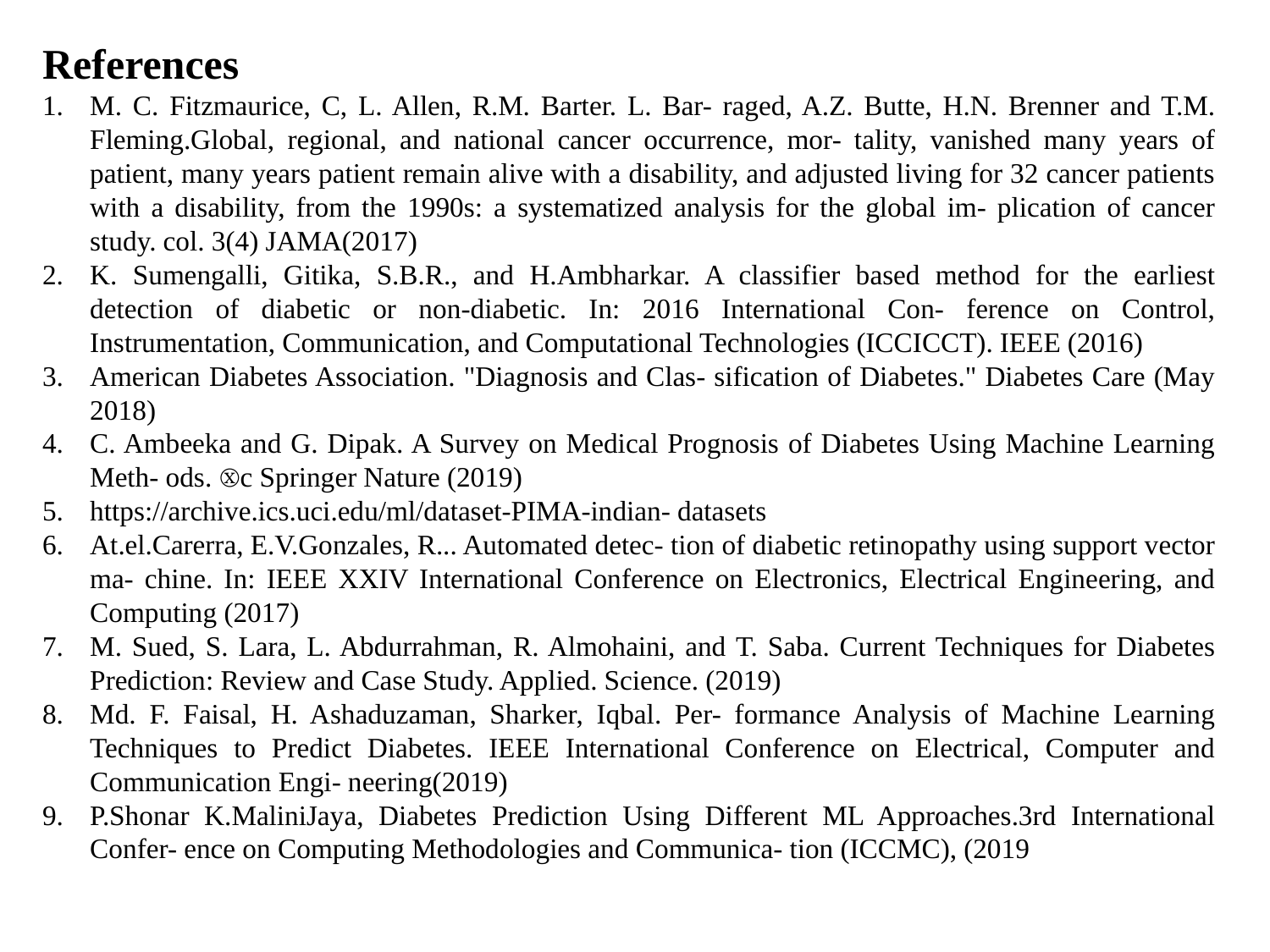

References
M. C. Fitzmaurice, C, L. Allen, R.M. Barter. L. Bar- raged, A.Z. Butte, H.N. Brenner and T.M. Fleming.Global, regional, and national cancer occurrence, mor- tality, vanished many years of patient, many years patient remain alive with a disability, and adjusted living for 32 cancer patients with a disability, from the 1990s: a systematized analysis for the global im- plication of cancer study. col. 3(4) JAMA(2017)
K. Sumengalli, Gitika, S.B.R., and H.Ambharkar. A classifier based method for the earliest detection of diabetic or non-diabetic. In: 2016 International Con- ference on Control, Instrumentation, Communication, and Computational Technologies (ICCICCT). IEEE (2016)
American Diabetes Association. "Diagnosis and Clas- sification of Diabetes." Diabetes Care (May 2018)
C. Ambeeka and G. Dipak. A Survey on Medical Prognosis of Diabetes Using Machine Learning Meth- ods. Ⓧc Springer Nature (2019)
https://archive.ics.uci.edu/ml/dataset-PIMA-indian- datasets
At.el.Carerra, E.V.Gonzales, R... Automated detec- tion of diabetic retinopathy using support vector ma- chine. In: IEEE XXIV International Conference on Electronics, Electrical Engineering, and Computing (2017)
M. Sued, S. Lara, L. Abdurrahman, R. Almohaini, and T. Saba. Current Techniques for Diabetes Prediction: Review and Case Study. Applied. Science. (2019)
Md. F. Faisal, H. Ashaduzaman, Sharker, Iqbal. Per- formance Analysis of Machine Learning Techniques to Predict Diabetes. IEEE International Conference on Electrical, Computer and Communication Engi- neering(2019)
P.Shonar K.MaliniJaya, Diabetes Prediction Using Different ML Approaches.3rd International Confer- ence on Computing Methodologies and Communica- tion (ICCMC), (2019